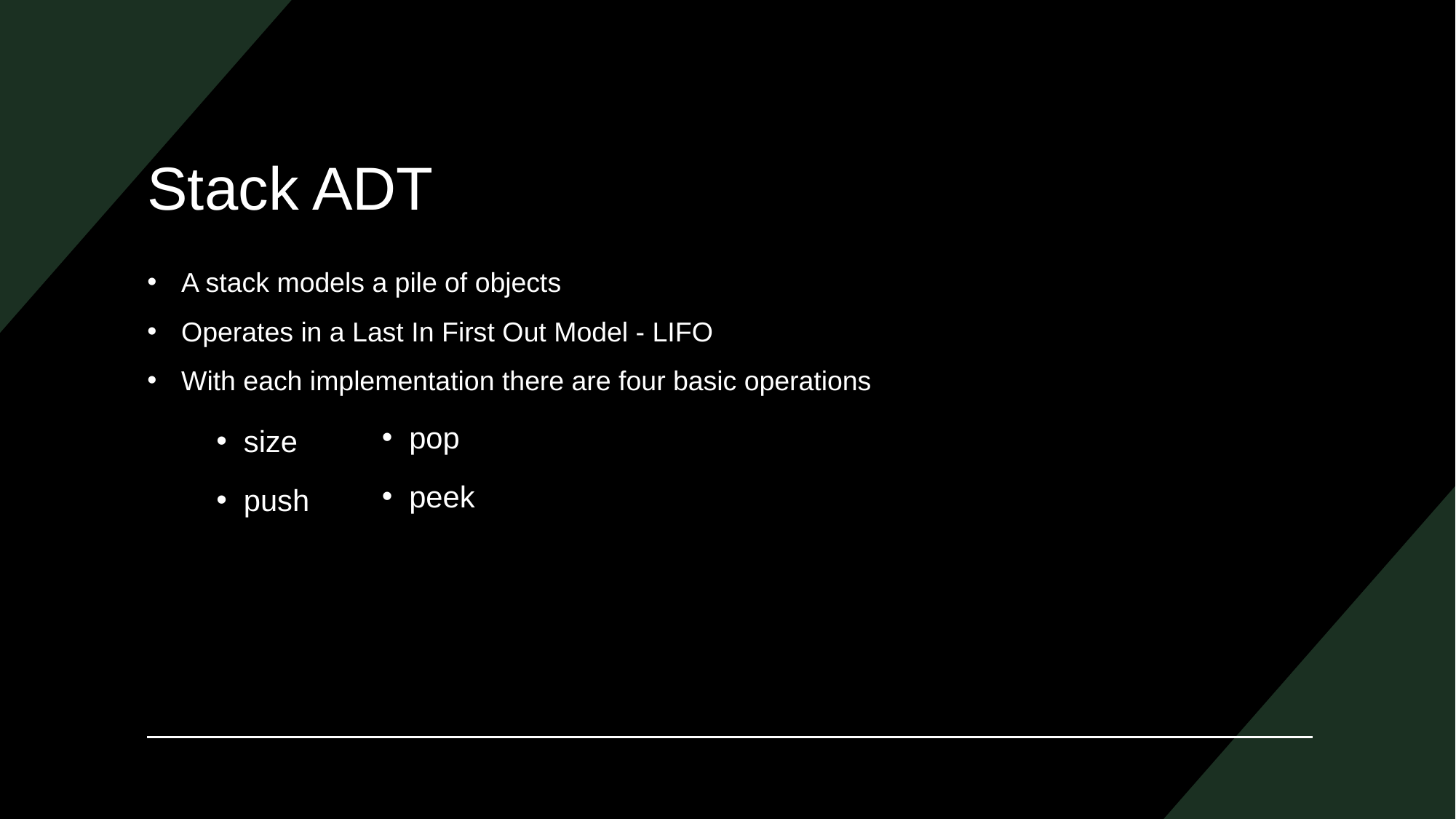

# Stack ADT
A stack models a pile of objects
Operates in a Last In First Out Model - LIFO
With each implementation there are four basic operations
pop
peek

size
push